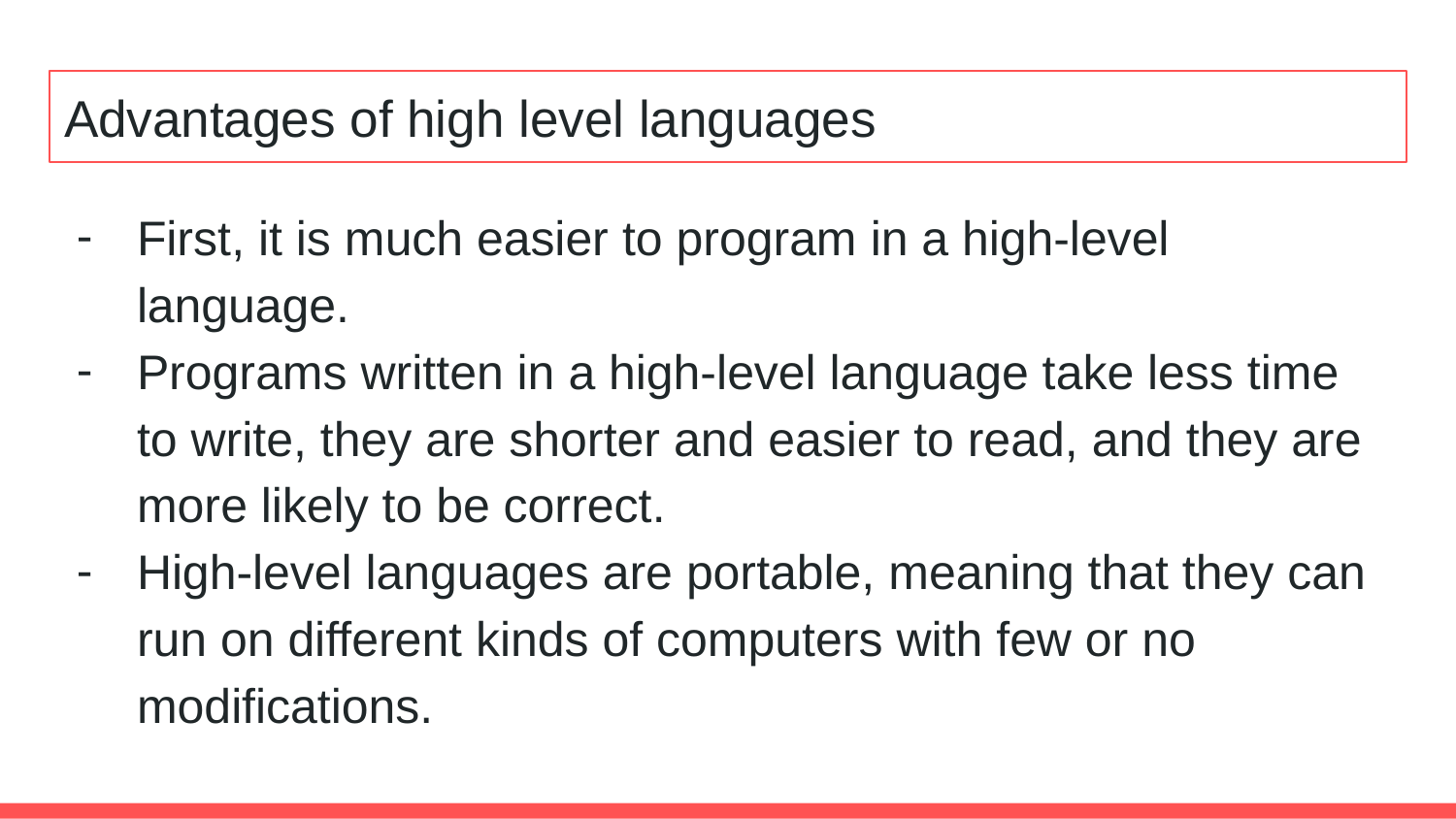

# Advantages of high level languages
First, it is much easier to program in a high-level language.
Programs written in a high-level language take less time to write, they are shorter and easier to read, and they are more likely to be correct.
High-level languages are portable, meaning that they can run on different kinds of computers with few or no modifications.